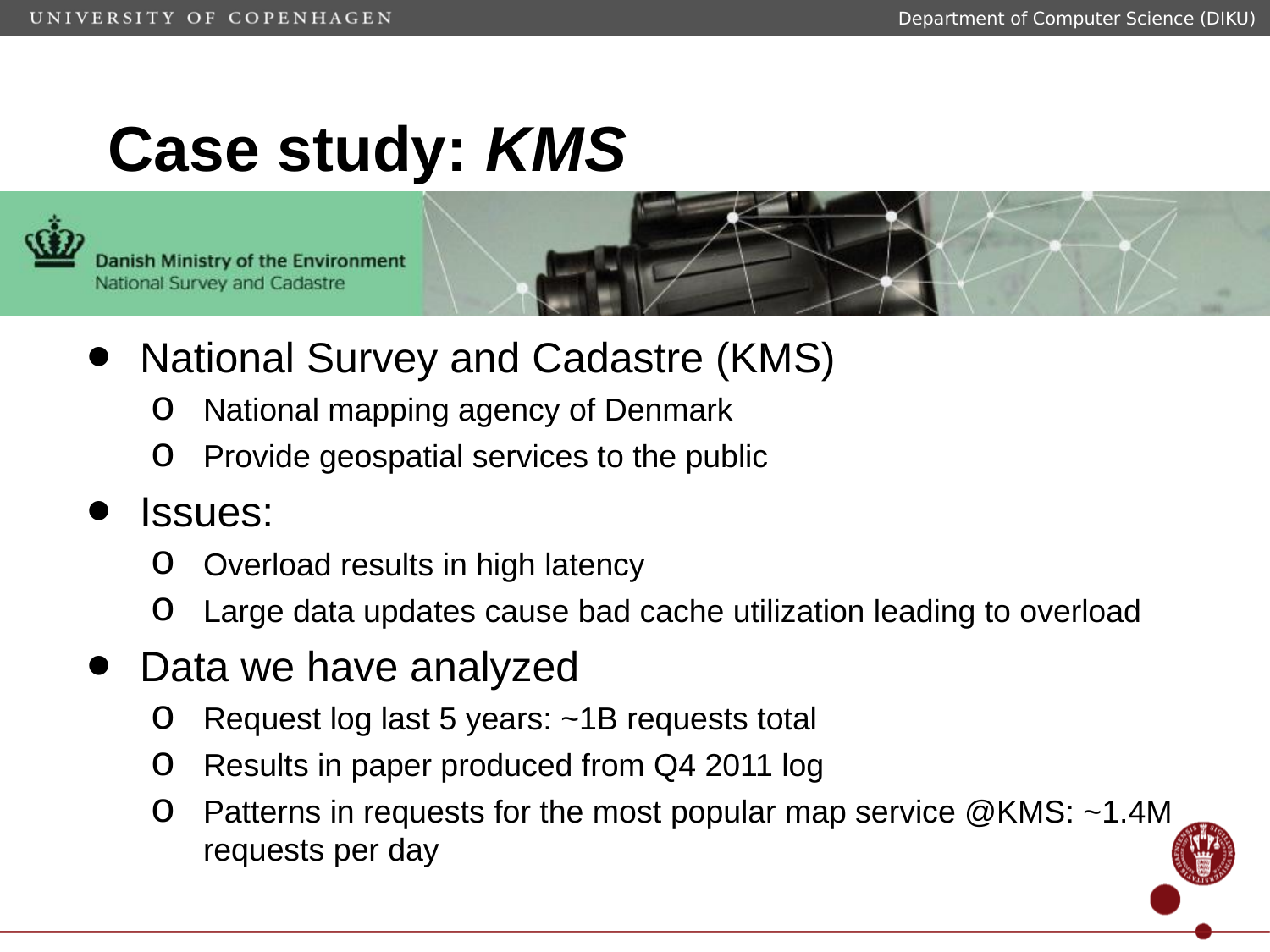

Department of Computer Science (DIKU)
# Case study: KMS

National Survey and Cadastre (KMS)
National mapping agency of Denmark
Provide geospatial services to the public
Issues:
Overload results in high latency
Large data updates cause bad cache utilization leading to overload
Data we have analyzed
Request log last 5 years: ~1B requests total
Results in paper produced from Q4 2011 log
Patterns in requests for the most popular map service @KMS: ~1.4M requests per day